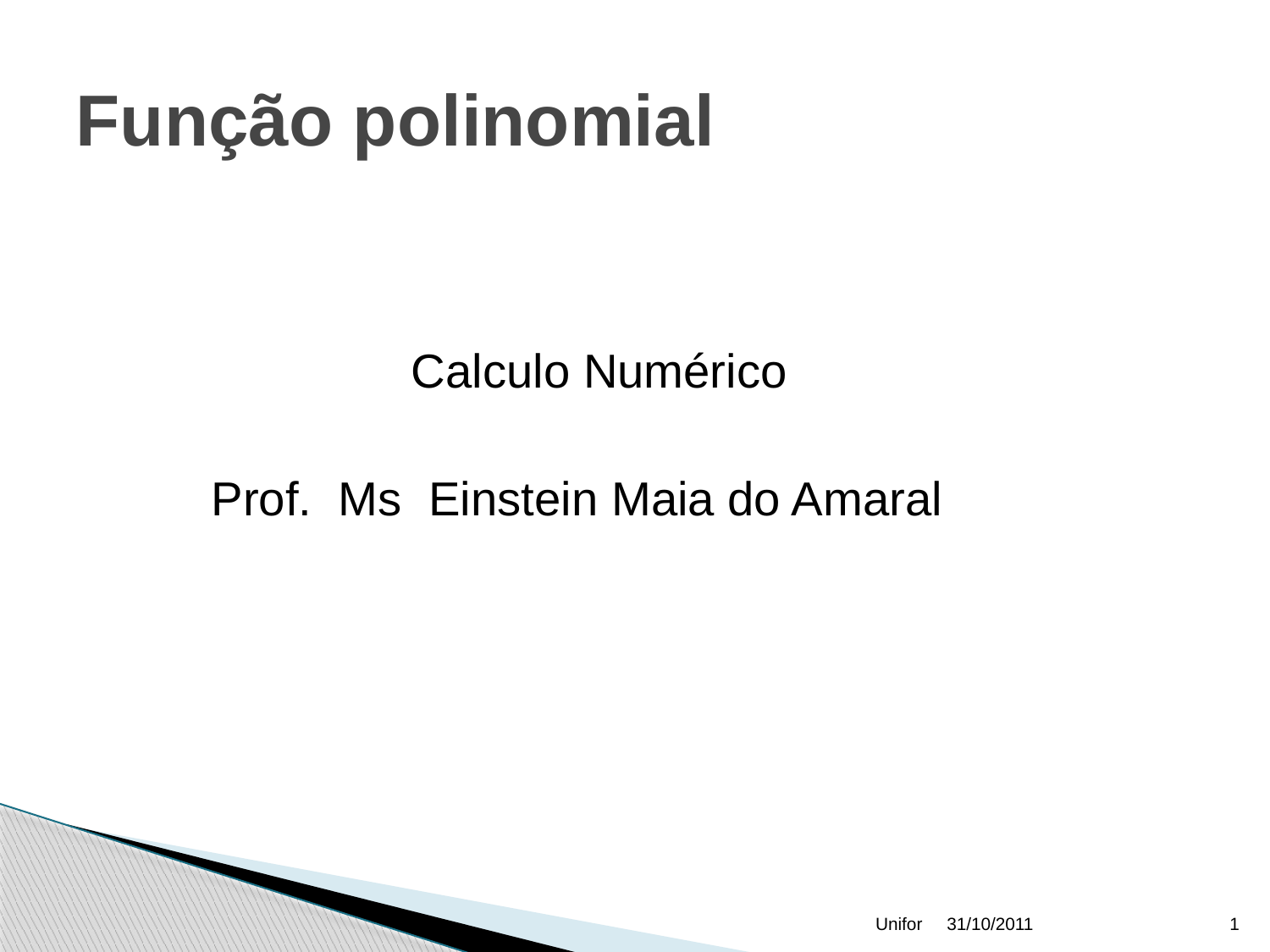

# Função polinomial

                        Calculo Numérico

         Prof.  Ms  Einstein Maia do Amaral
Unifor
31/10/2011
1